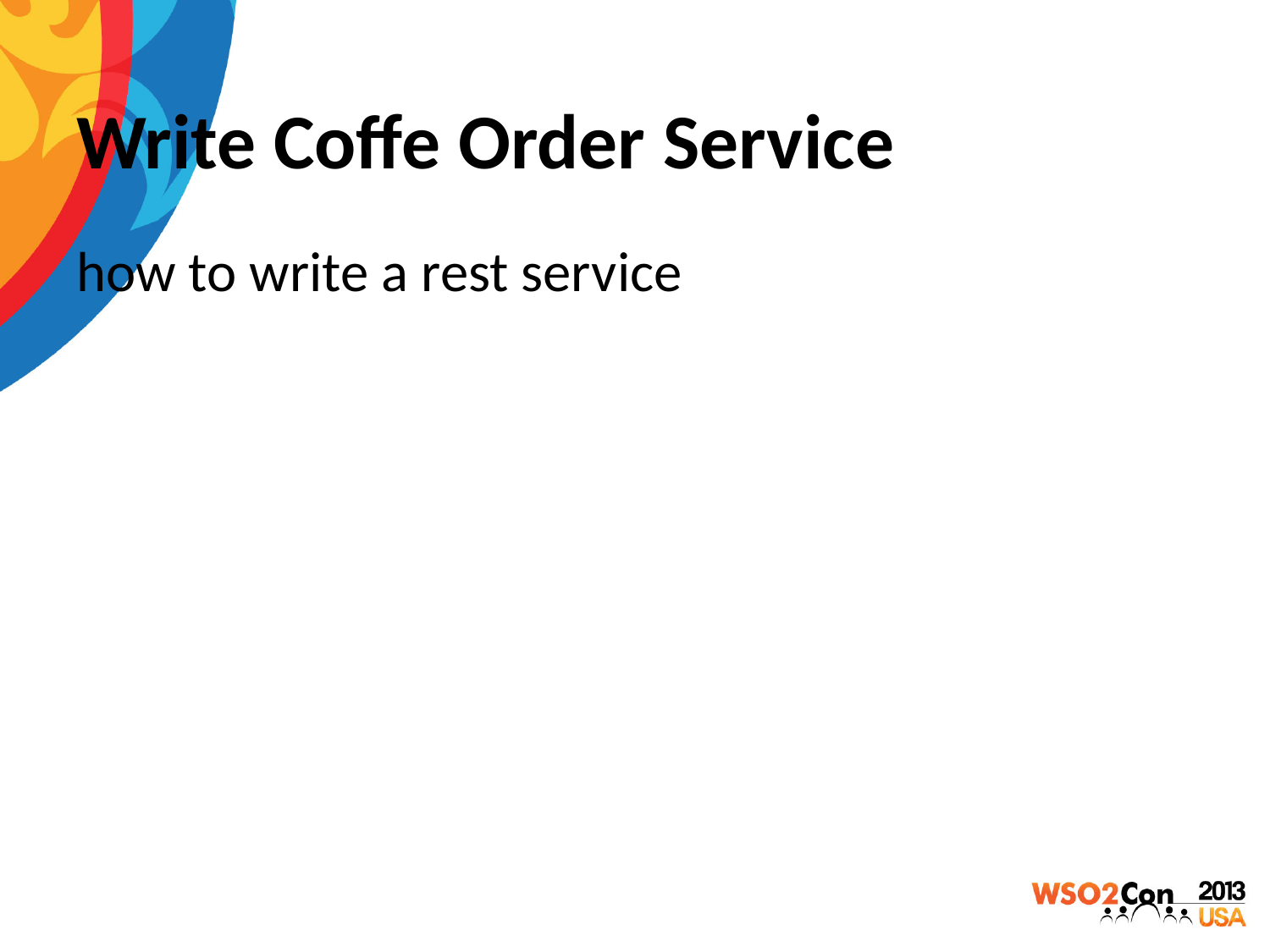

# Write Coffe Order Service
how to write a rest service